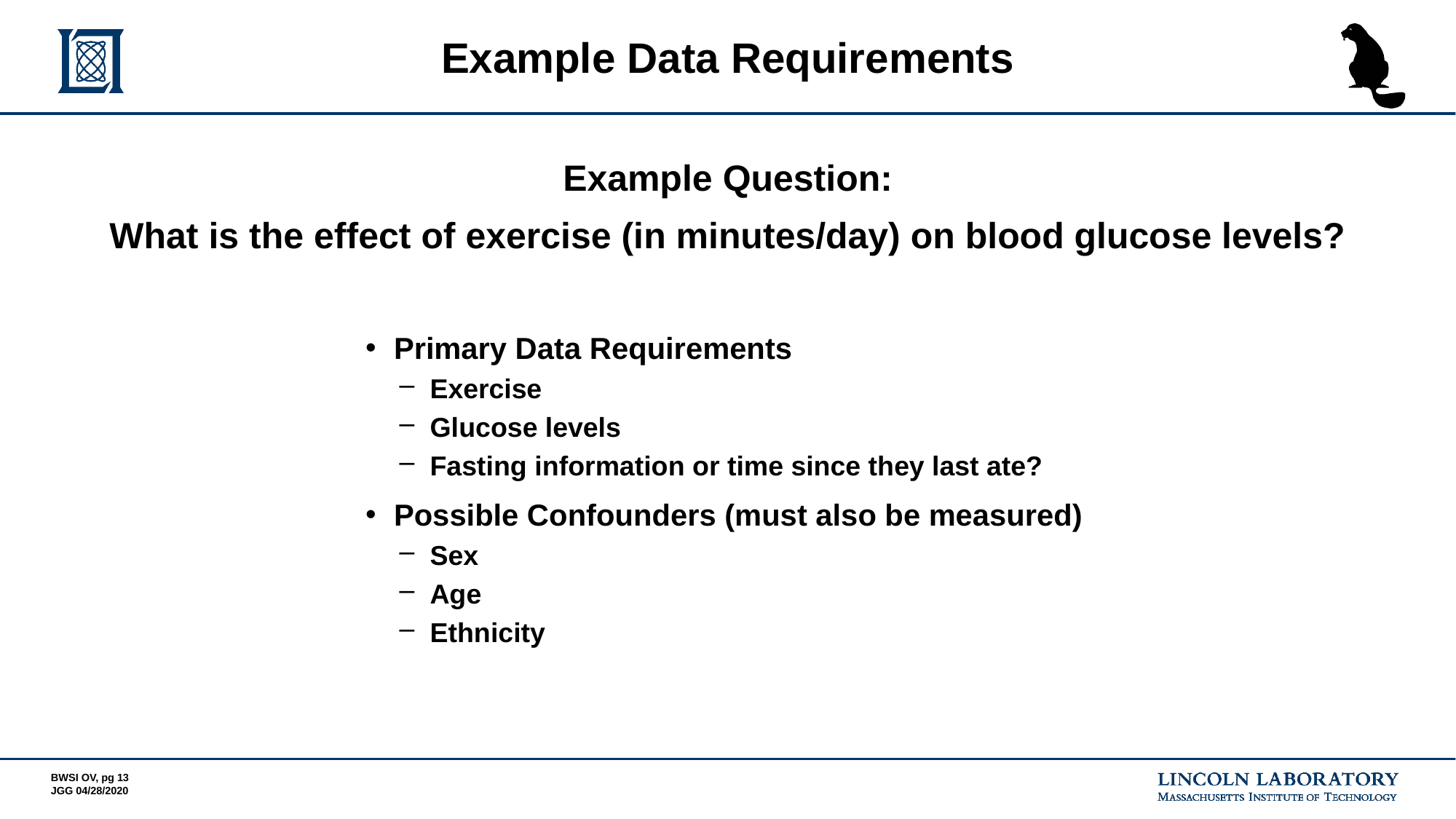

# Example Data Requirements
Example Question:
What is the effect of exercise (in minutes/day) on blood glucose levels?
Primary Data Requirements
Exercise
Glucose levels
Fasting information or time since they last ate?
Possible Confounders (must also be measured)
Sex
Age
Ethnicity